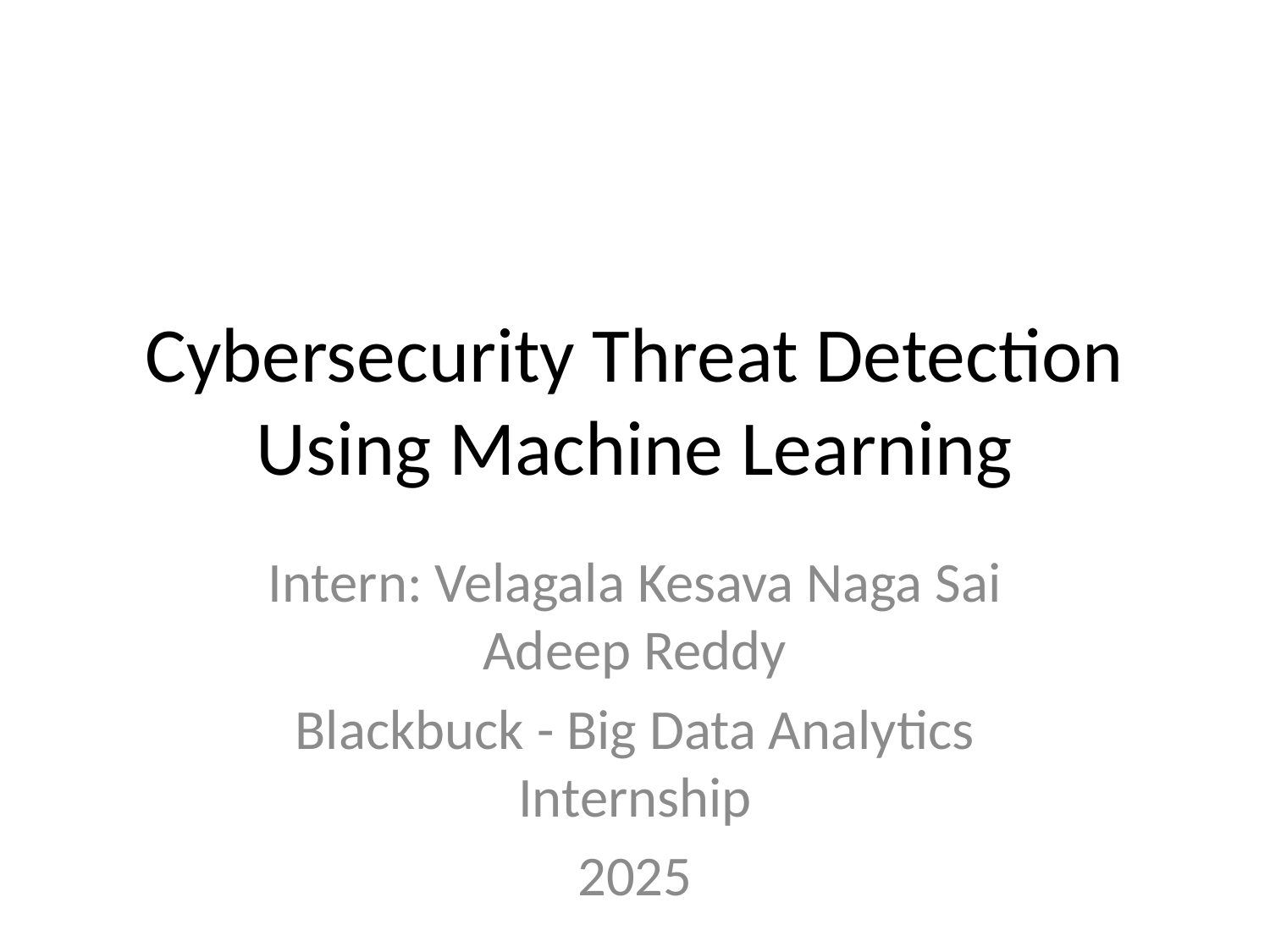

# Cybersecurity Threat Detection Using Machine Learning
Intern: Velagala Kesava Naga Sai Adeep Reddy
Blackbuck - Big Data Analytics Internship
2025